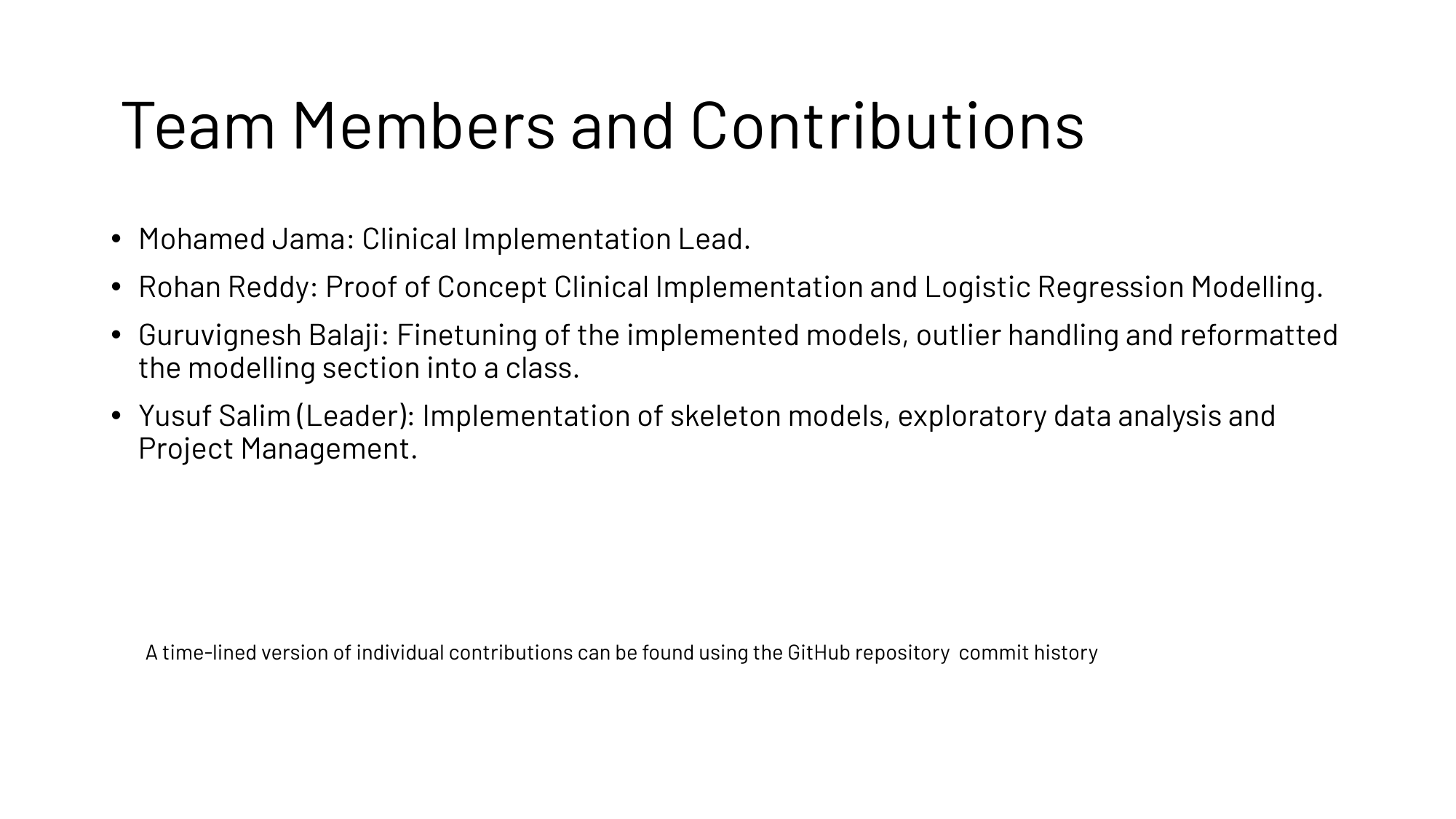

# Team Members and Contributions
Mohamed Jama: Clinical Implementation Lead.
Rohan Reddy: Proof of Concept Clinical Implementation and Logistic Regression Modelling.
Guruvignesh Balaji: Finetuning of the implemented models, outlier handling and reformatted the modelling section into a class.
Yusuf Salim (Leader): Implementation of skeleton models, exploratory data analysis and Project Management.

A time-lined version of individual contributions can be found using the GitHub repository  commit history